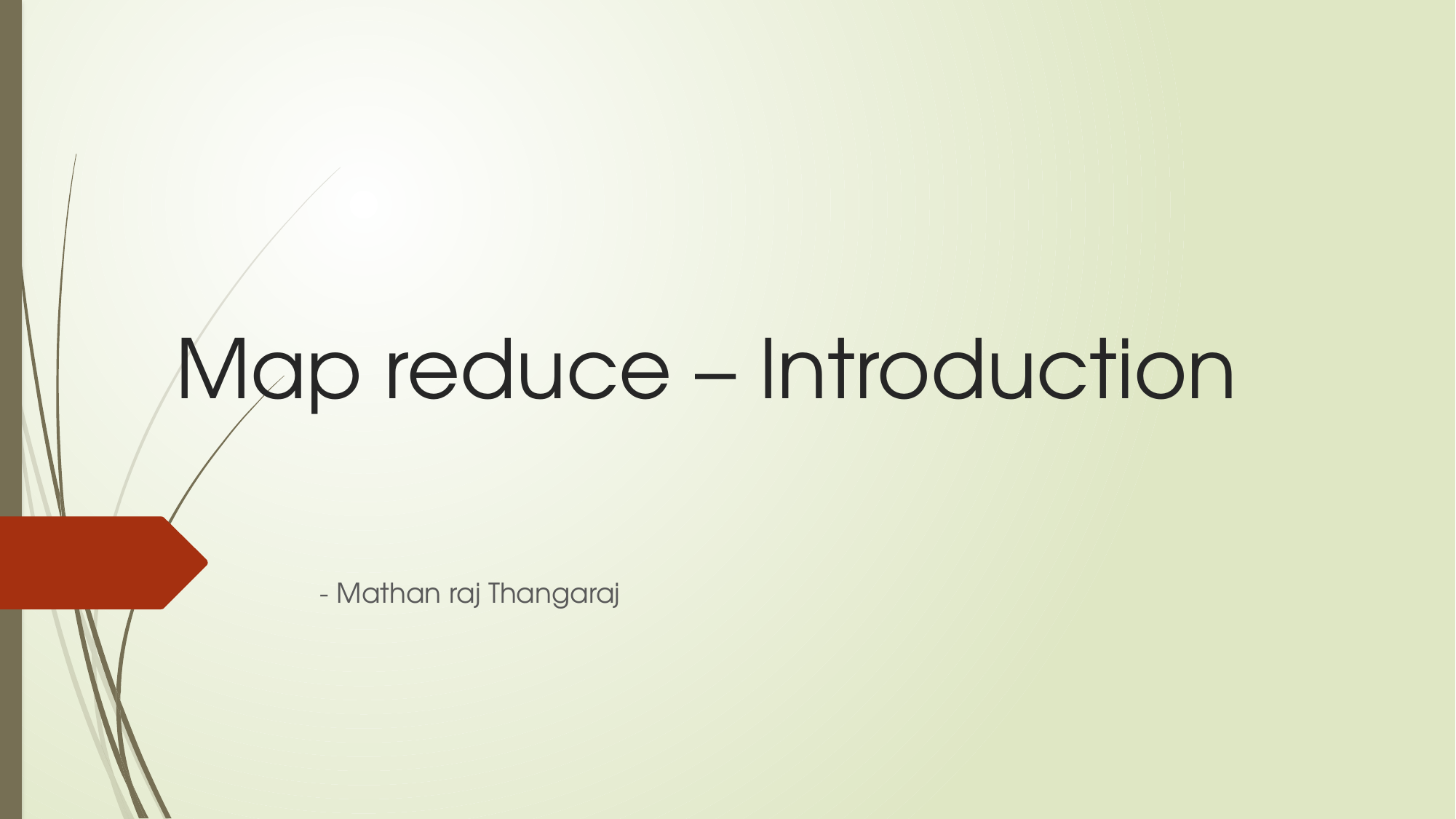

# Map reduce – Introduction
- Mathan raj Thangaraj